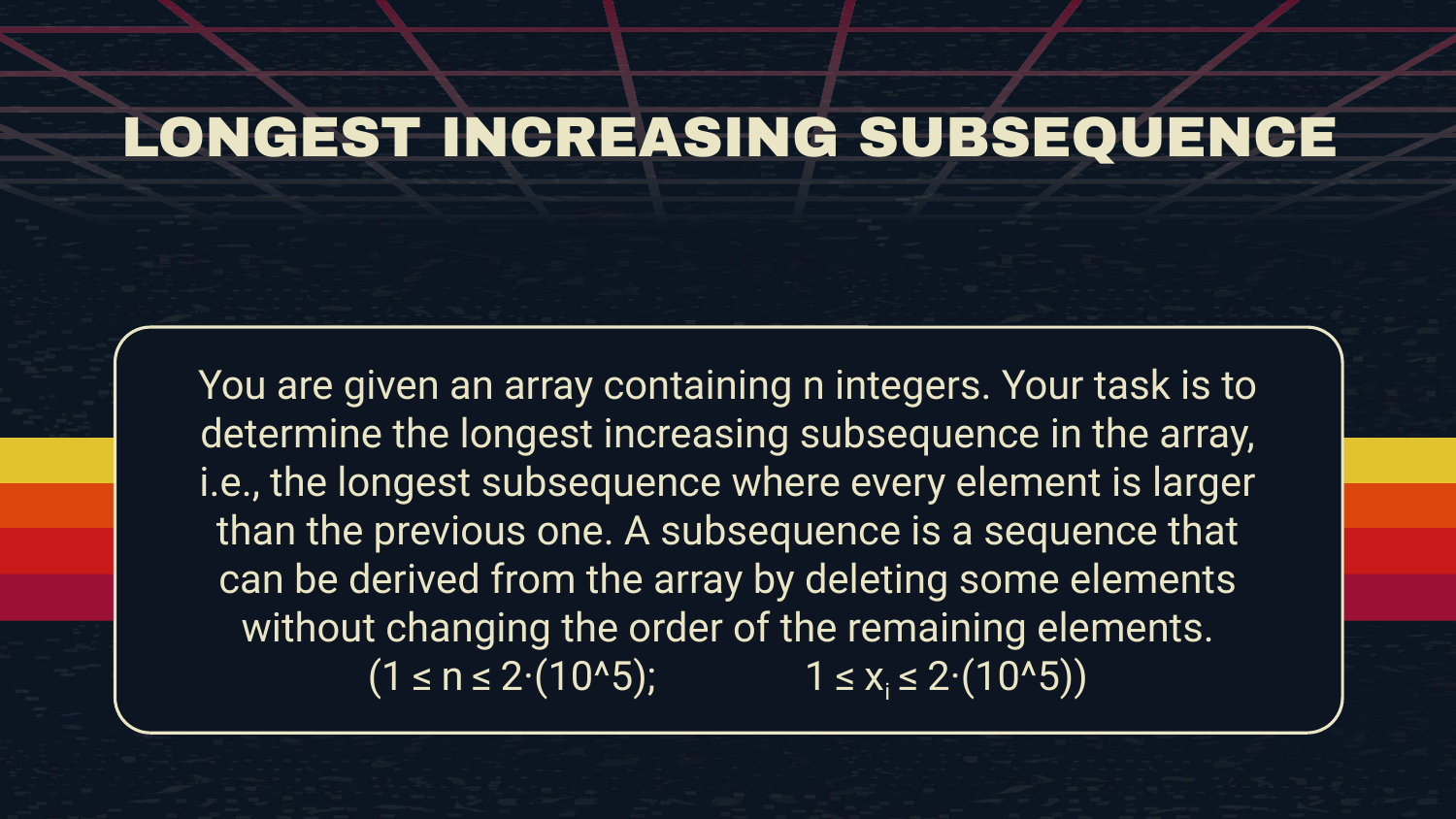

# LONGEST INCREASING SUBSEQUENCE
You are given an array containing n integers. Your task is to determine the longest increasing subsequence in the array, i.e., the longest subsequence where every element is larger than the previous one. A subsequence is a sequence that can be derived from the array by deleting some elements without changing the order of the remaining elements.
(1 ≤ n ≤ 2·(10^5); 	1 ≤ xi ≤ 2·(10^5))